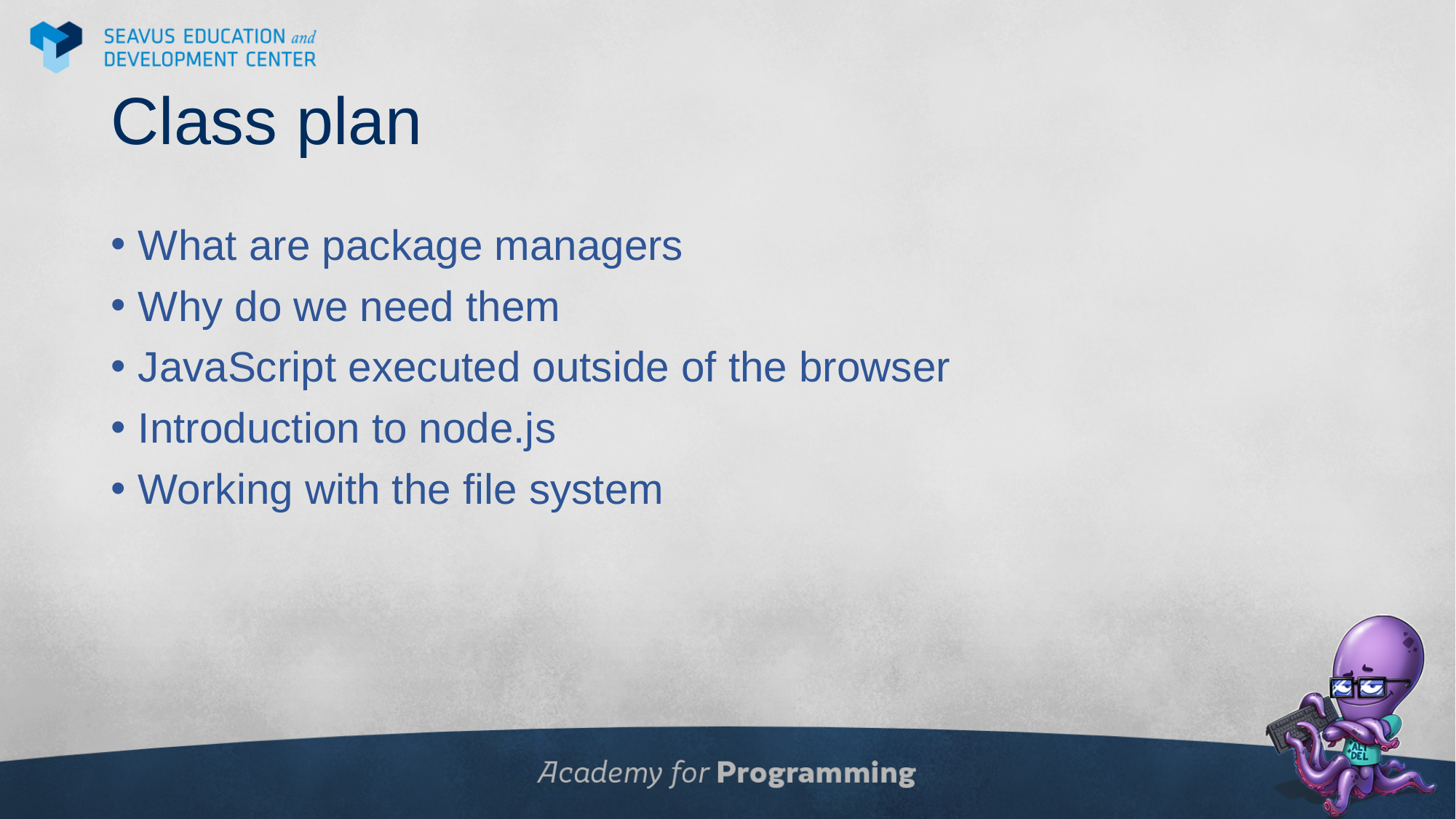

# Class plan
What are package managers
Why do we need them
JavaScript executed outside of the browser
Introduction to node.js
Working with the file system